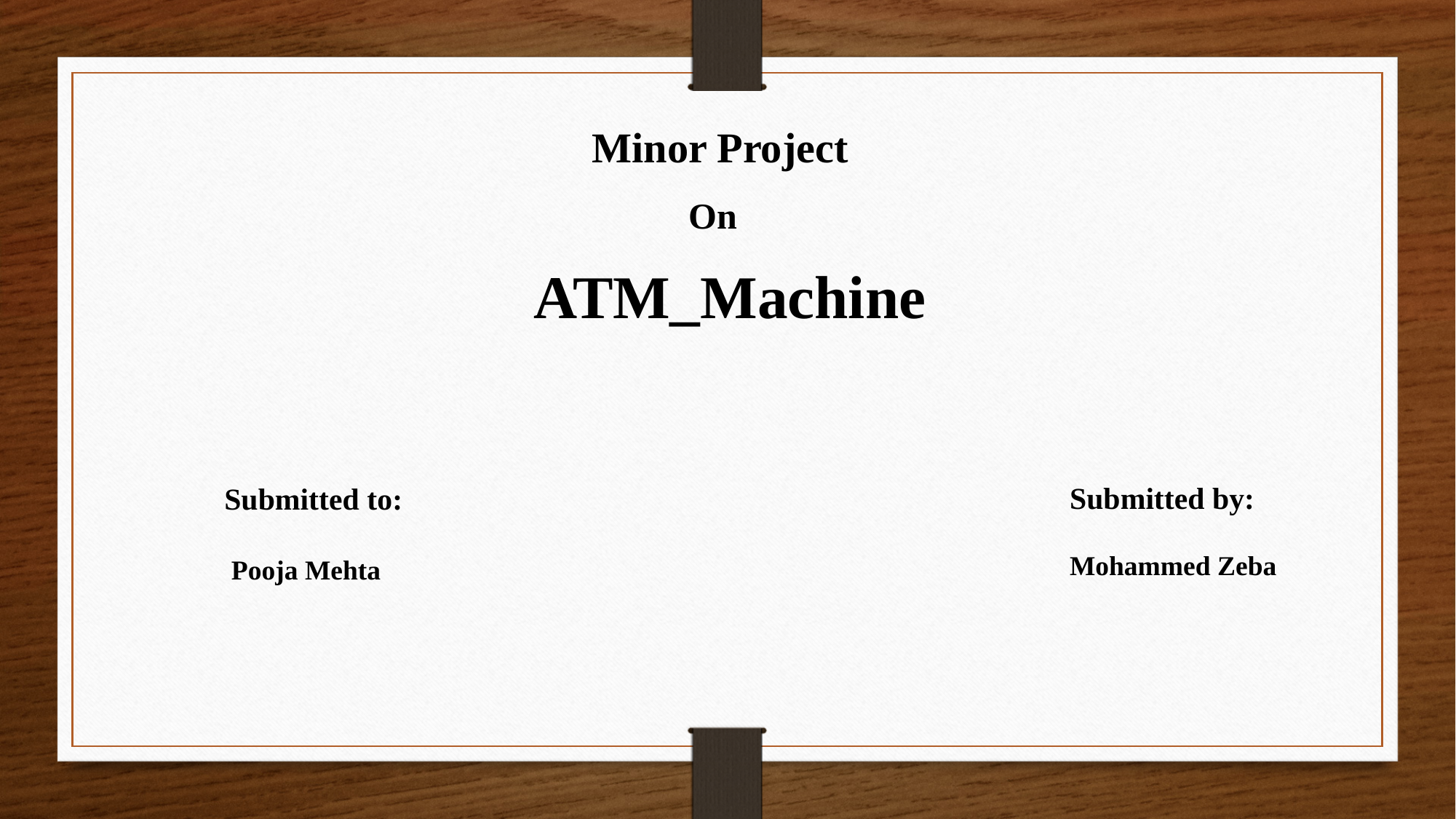

Minor Project
On
ATM_Machine
Submitted by:

Mohammed Zeba
Submitted to:

 Pooja Mehta